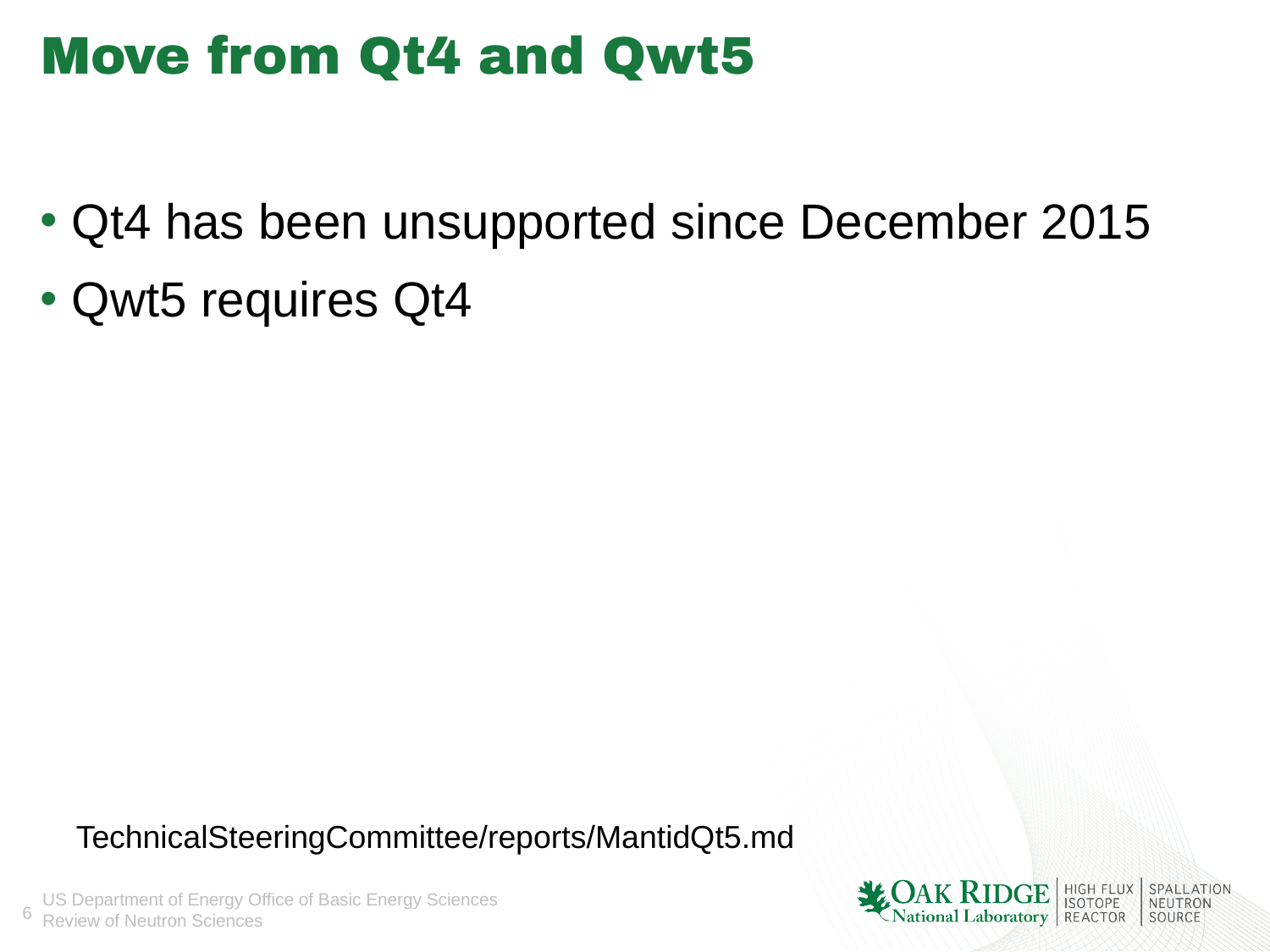

# Move from Qt4 and Qwt5
Qt4 has been unsupported since December 2015
Qwt5 requires Qt4
TechnicalSteeringCommittee/reports/MantidQt5.md